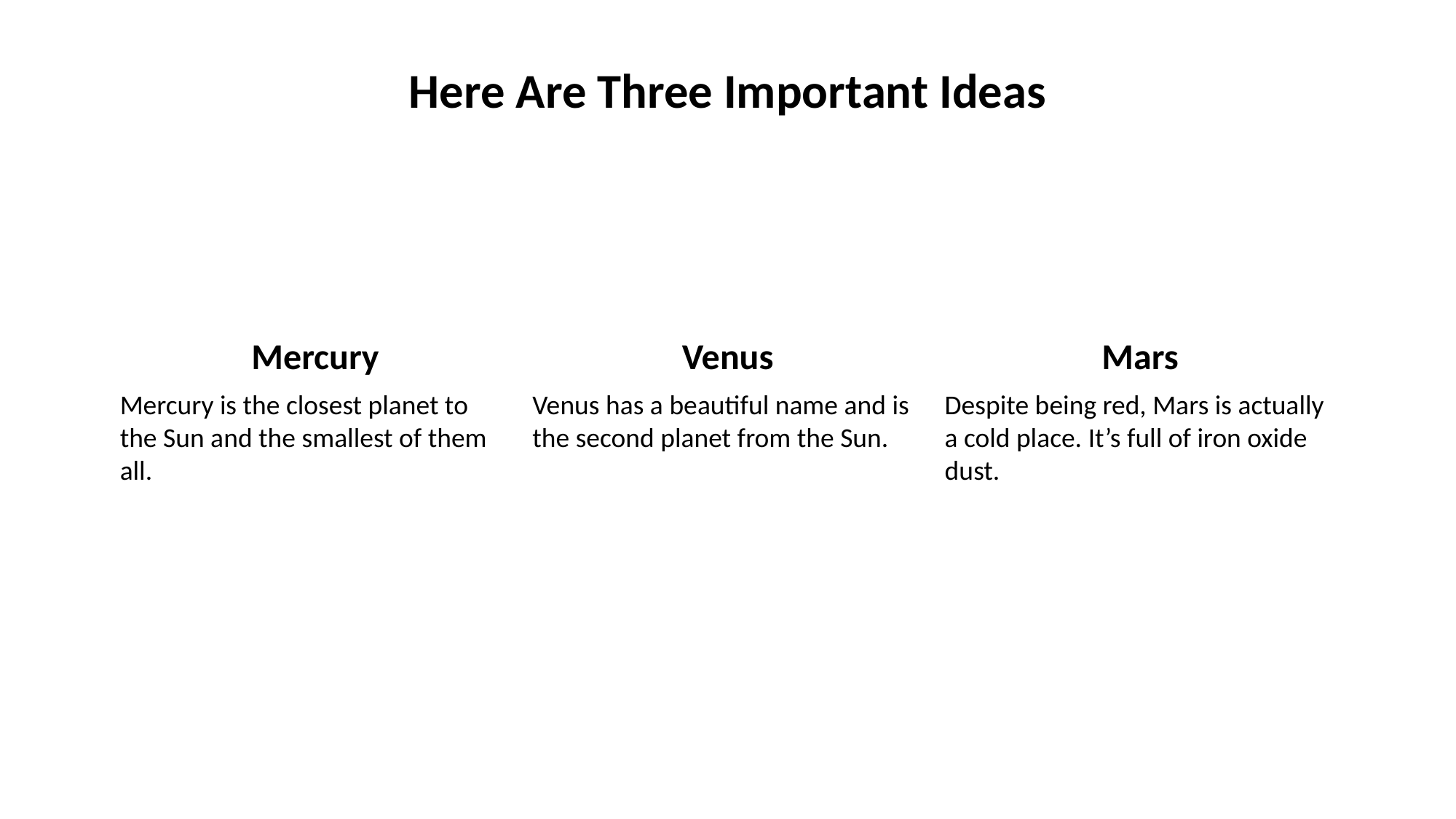

Here Are Three Important Ideas
Mercury
Venus
Mars
Mercury is the closest planet to the Sun and the smallest of them all.
Venus has a beautiful name and is the second planet from the Sun.
Despite being red, Mars is actually a cold place. It’s full of iron oxide dust.